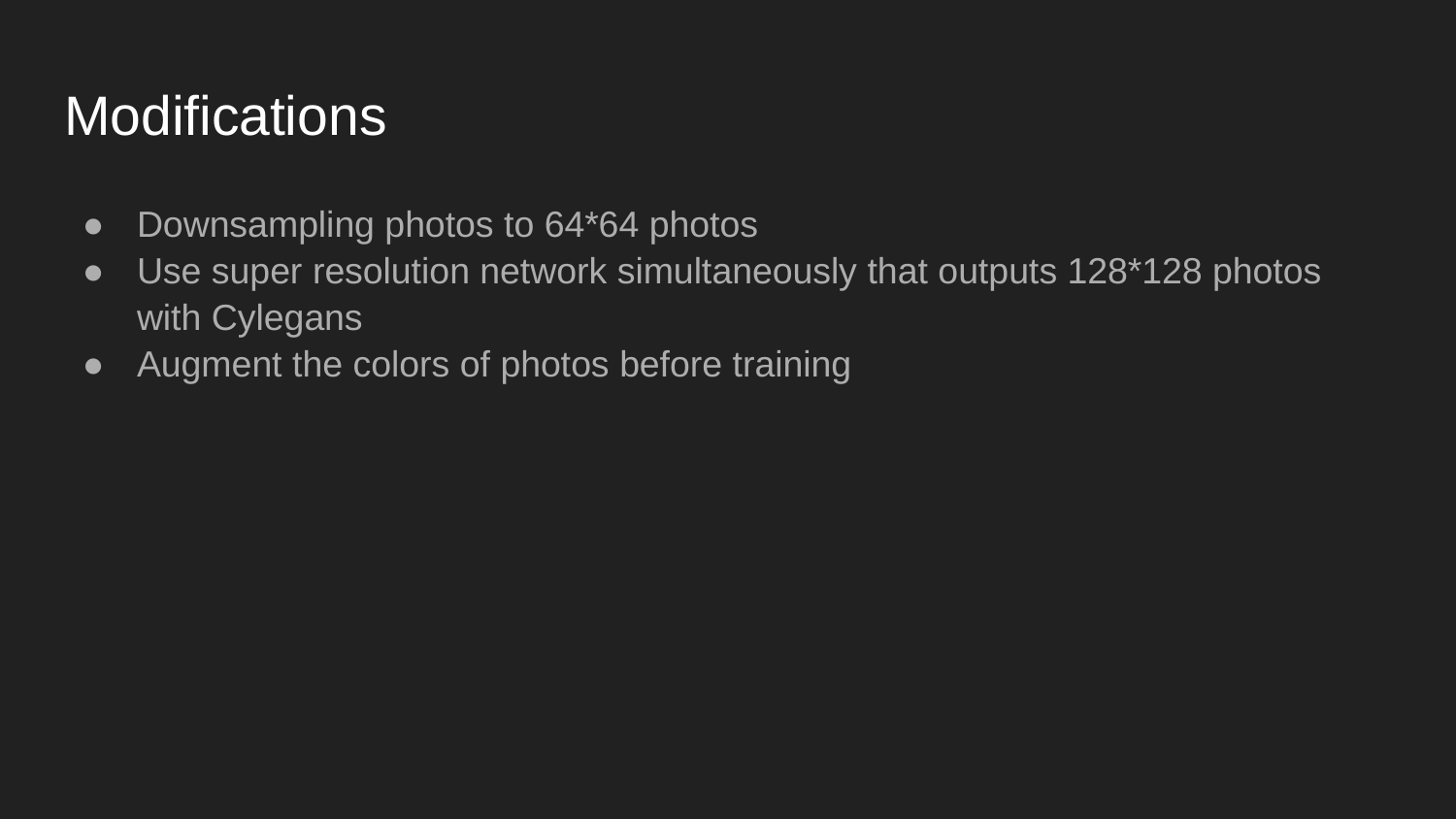

# Modifications
Downsampling photos to 64*64 photos
Use super resolution network simultaneously that outputs 128*128 photos with Cylegans
Augment the colors of photos before training